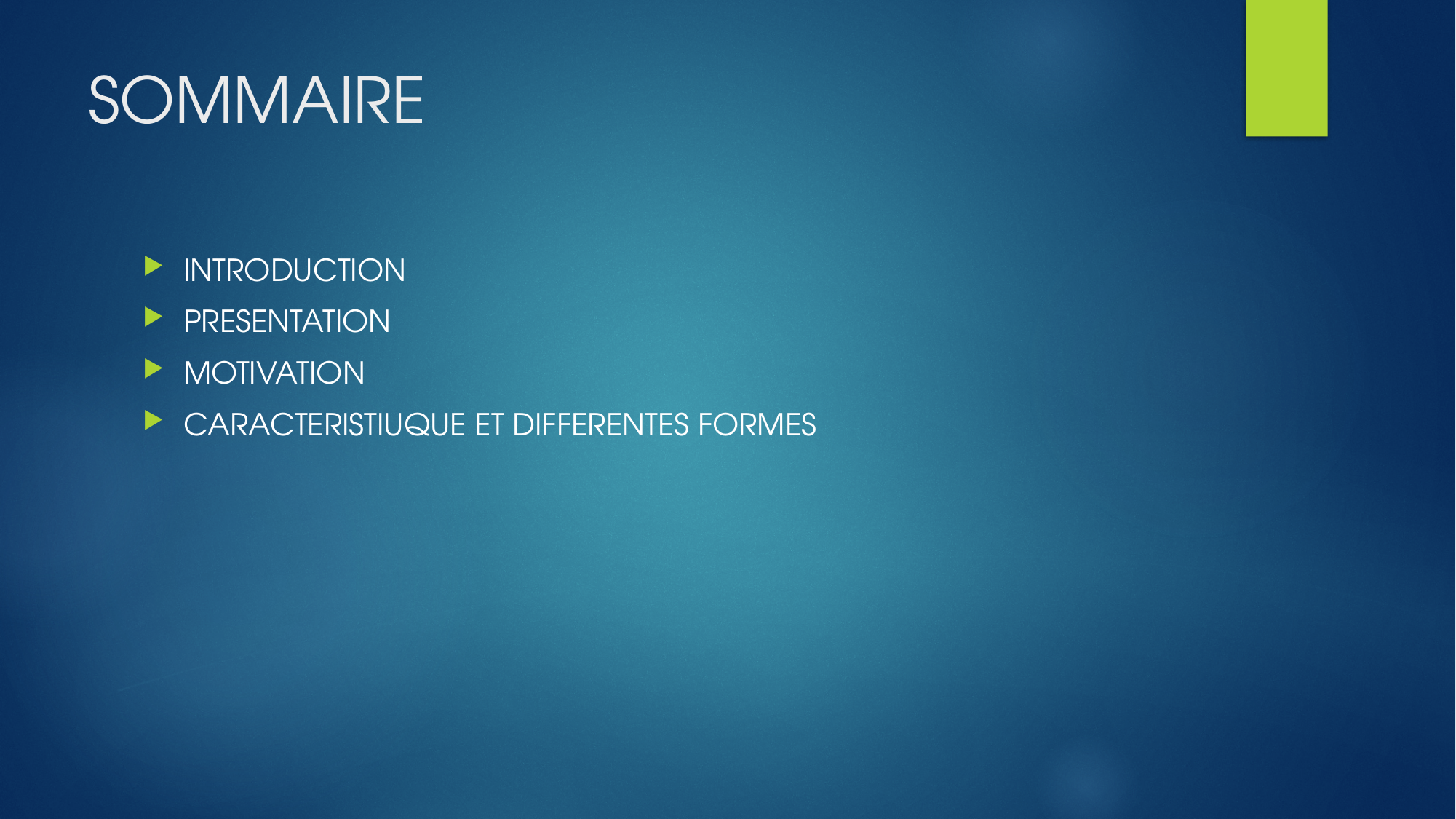

# SOMMAIRE
INTRODUCTION
PRESENTATION
MOTIVATION
CARACTERISTIUQUE ET DIFFERENTES FORMES